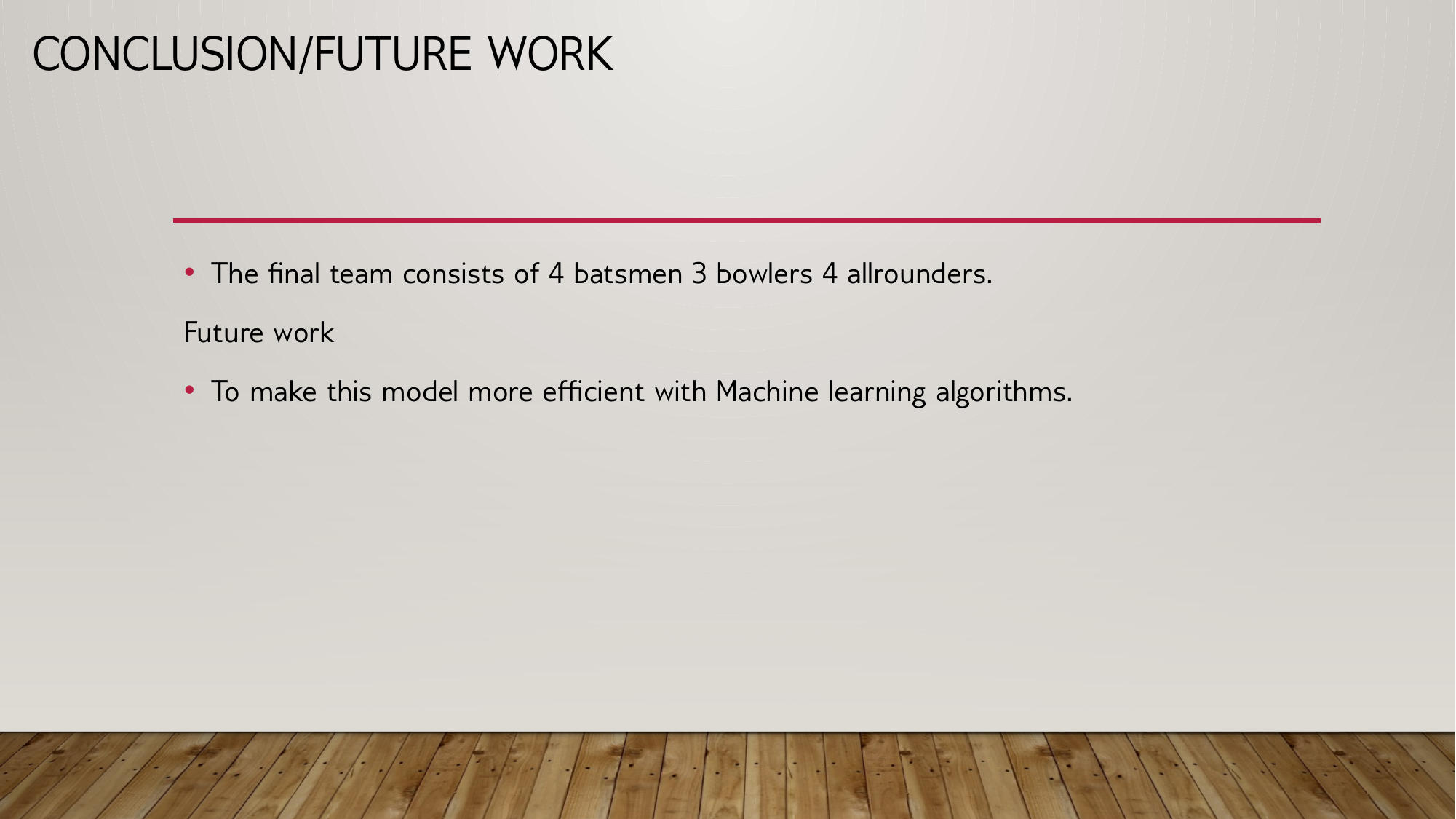

# Conclusion/Future work
The final team consists of 4 batsmen 3 bowlers 4 allrounders.
Future work
To make this model more efficient with Machine learning algorithms.